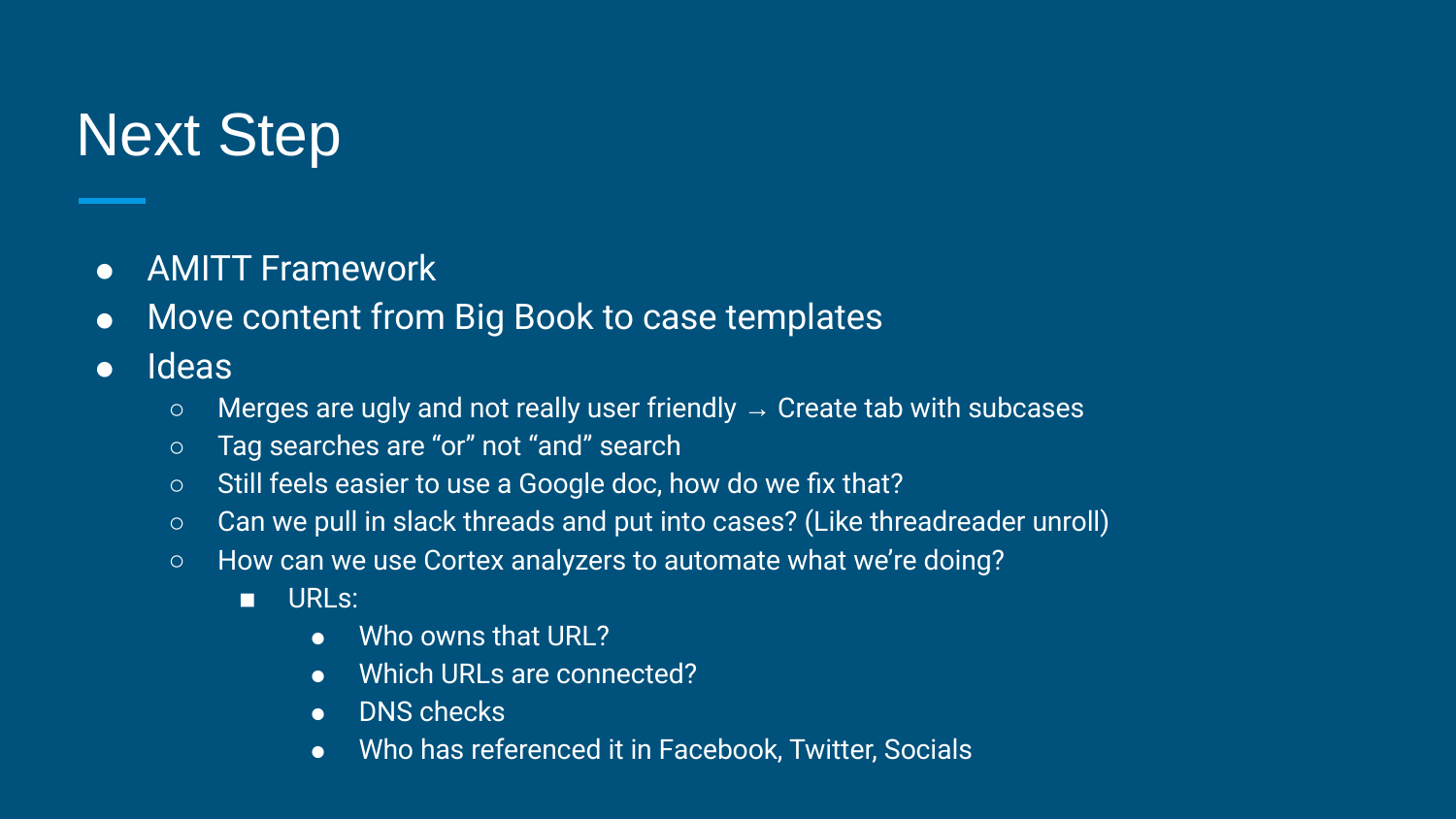

# Next Step
AMITT Framework
Move content from Big Book to case templates
Ideas
Merges are ugly and not really user friendly → Create tab with subcases
Tag searches are “or” not “and” search
Still feels easier to use a Google doc, how do we fix that?
Can we pull in slack threads and put into cases? (Like threadreader unroll)
How can we use Cortex analyzers to automate what we’re doing?
URLs:
Who owns that URL?
Which URLs are connected?
DNS checks
Who has referenced it in Facebook, Twitter, Socials